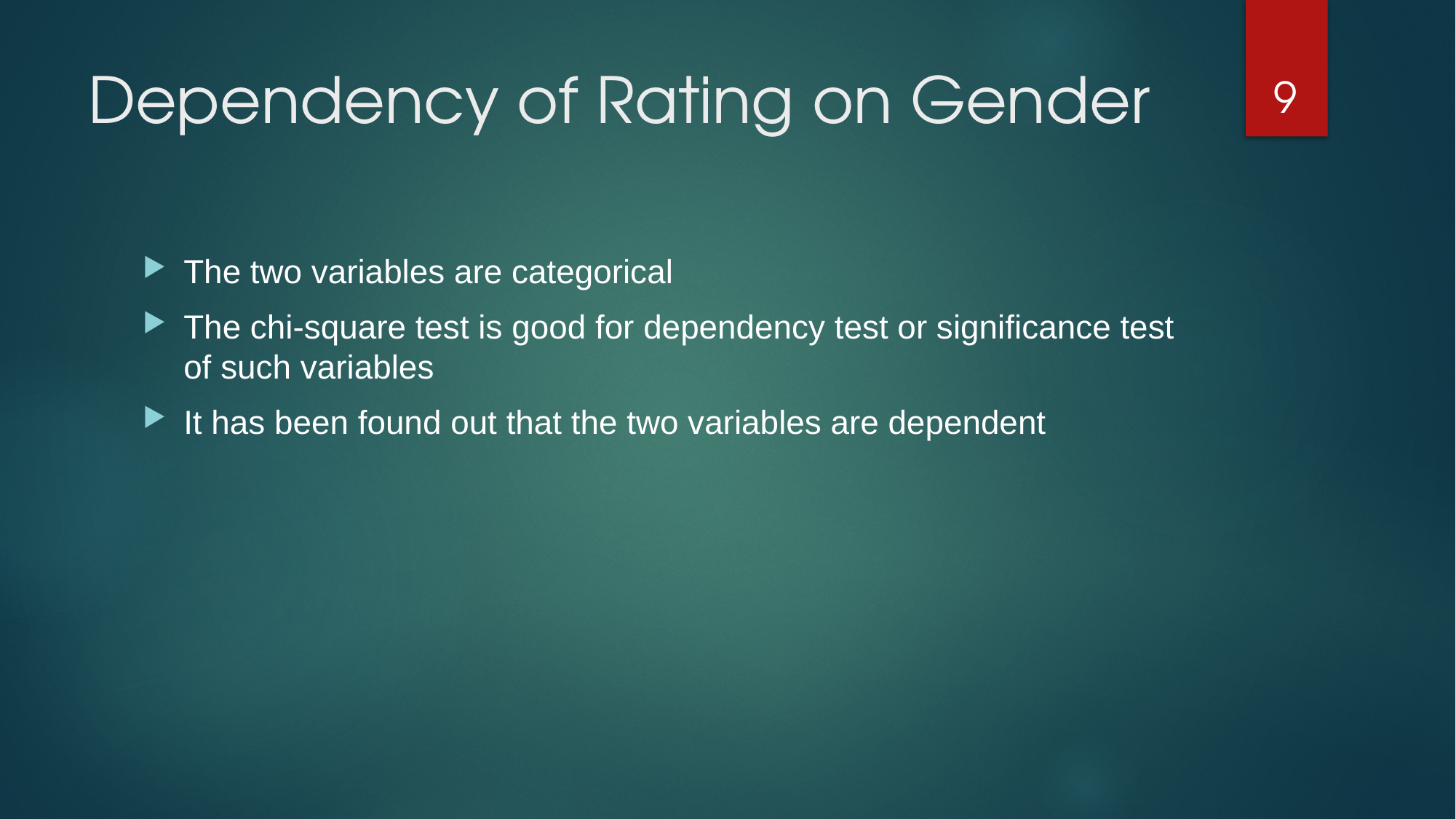

9
# Dependency of Rating on Gender
The two variables are categorical
The chi-square test is good for dependency test or significance test of such variables
It has been found out that the two variables are dependent